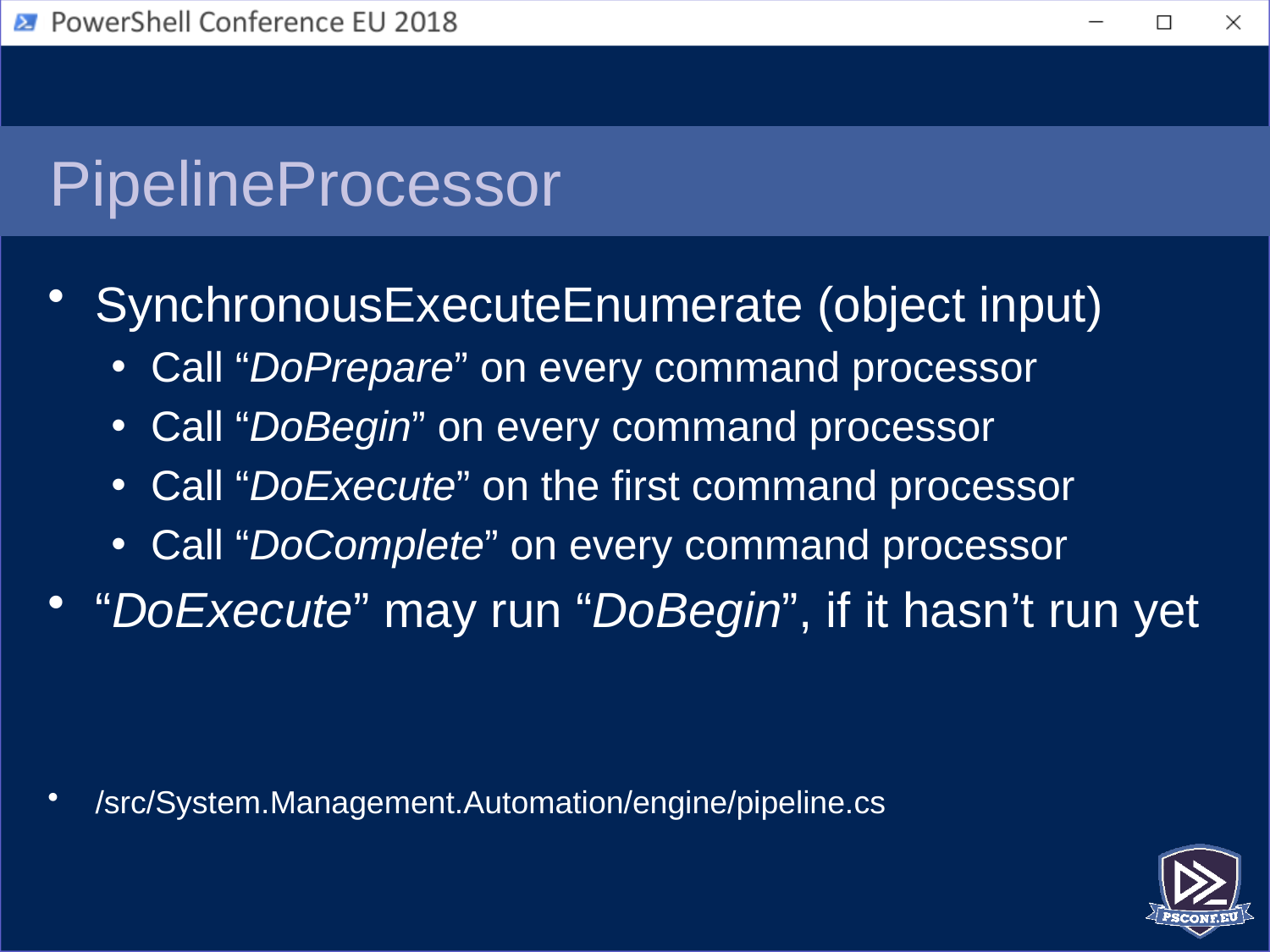

# PipelineProcessor
SynchronousExecuteEnumerate (object input)
Call “DoPrepare” on every command processor
Call “DoBegin” on every command processor
Call “DoExecute” on the first command processor
Call “DoComplete” on every command processor
“DoExecute” may run “DoBegin”, if it hasn’t run yet

/src/System.Management.Automation/engine/pipeline.cs